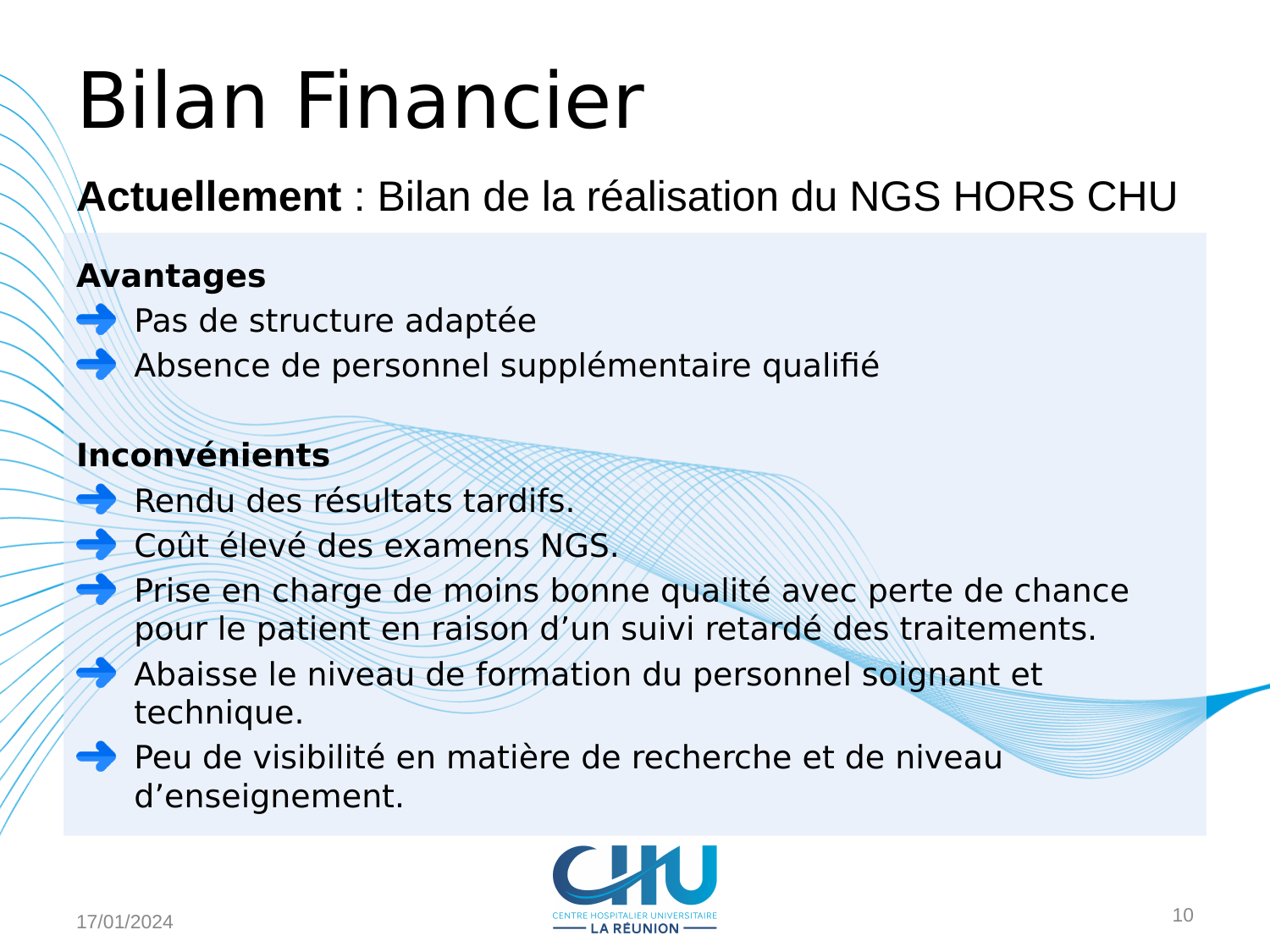

# Bilan Financier
Actuellement : Bilan de la réalisation du NGS HORS CHU
Avantages
Pas de structure adaptée
Absence de personnel supplémentaire qualifié

Inconvénients
Rendu des résultats tardifs.
Coût élevé des examens NGS.
Prise en charge de moins bonne qualité avec perte de chance pour le patient en raison d’un suivi retardé des traitements.
Abaisse le niveau de formation du personnel soignant et technique.
Peu de visibilité en matière de recherche et de niveau d’enseignement.
17/01/2024
10